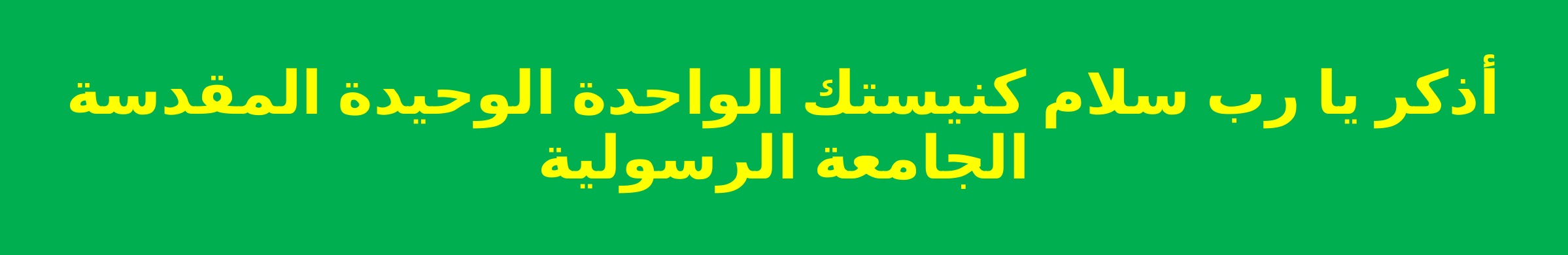

أذكر يا رب سلام كنيستك الواحدة الوحيدة المقدسة الجامعة الرسولية